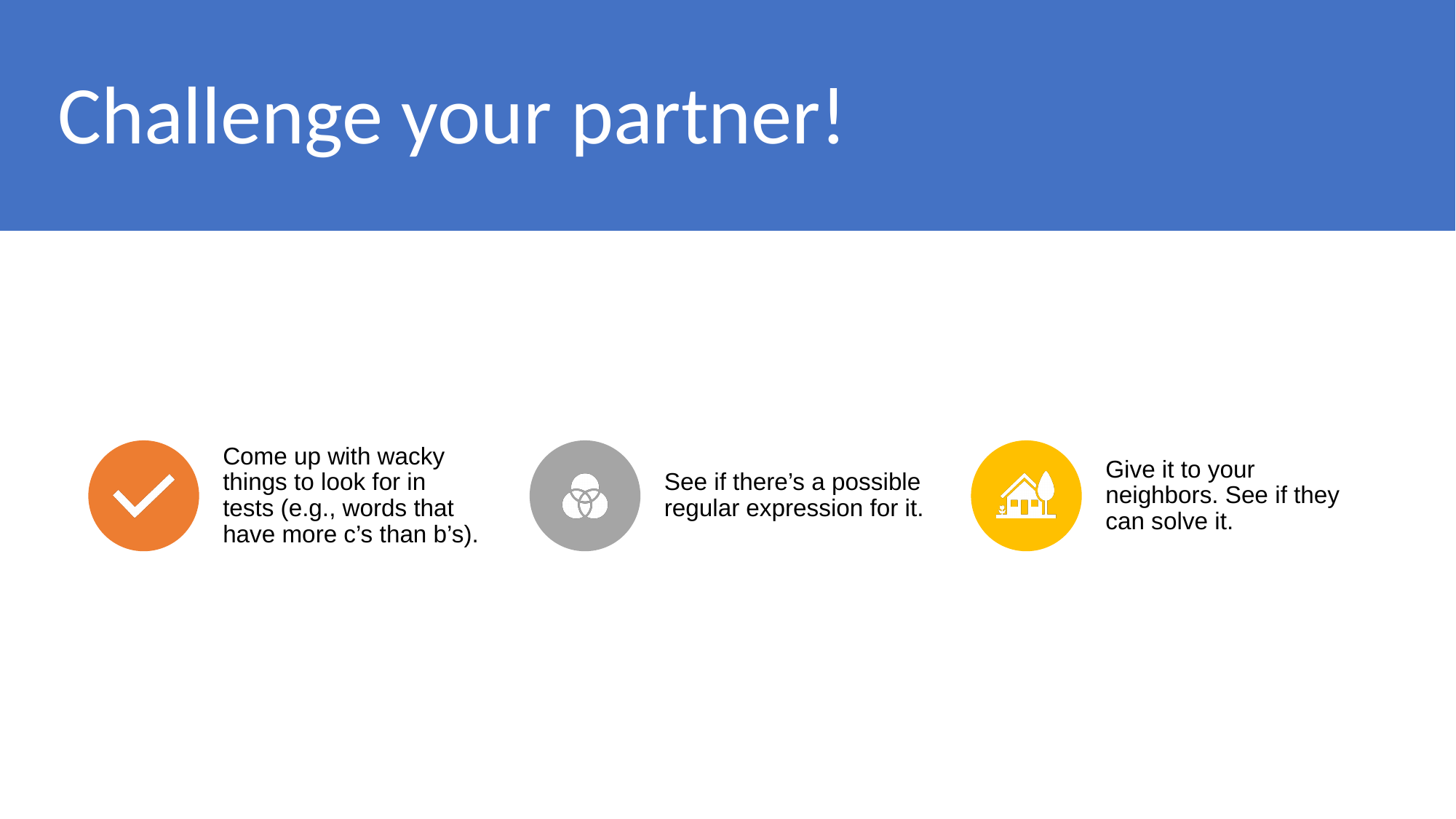

# Challenge your partner!

Come up with wacky things to look for in tests (e.g., words that have more c’s than b’s).

See if there’s a possible regular expression for it.

Give it to your neighbors. See if they can solve it.